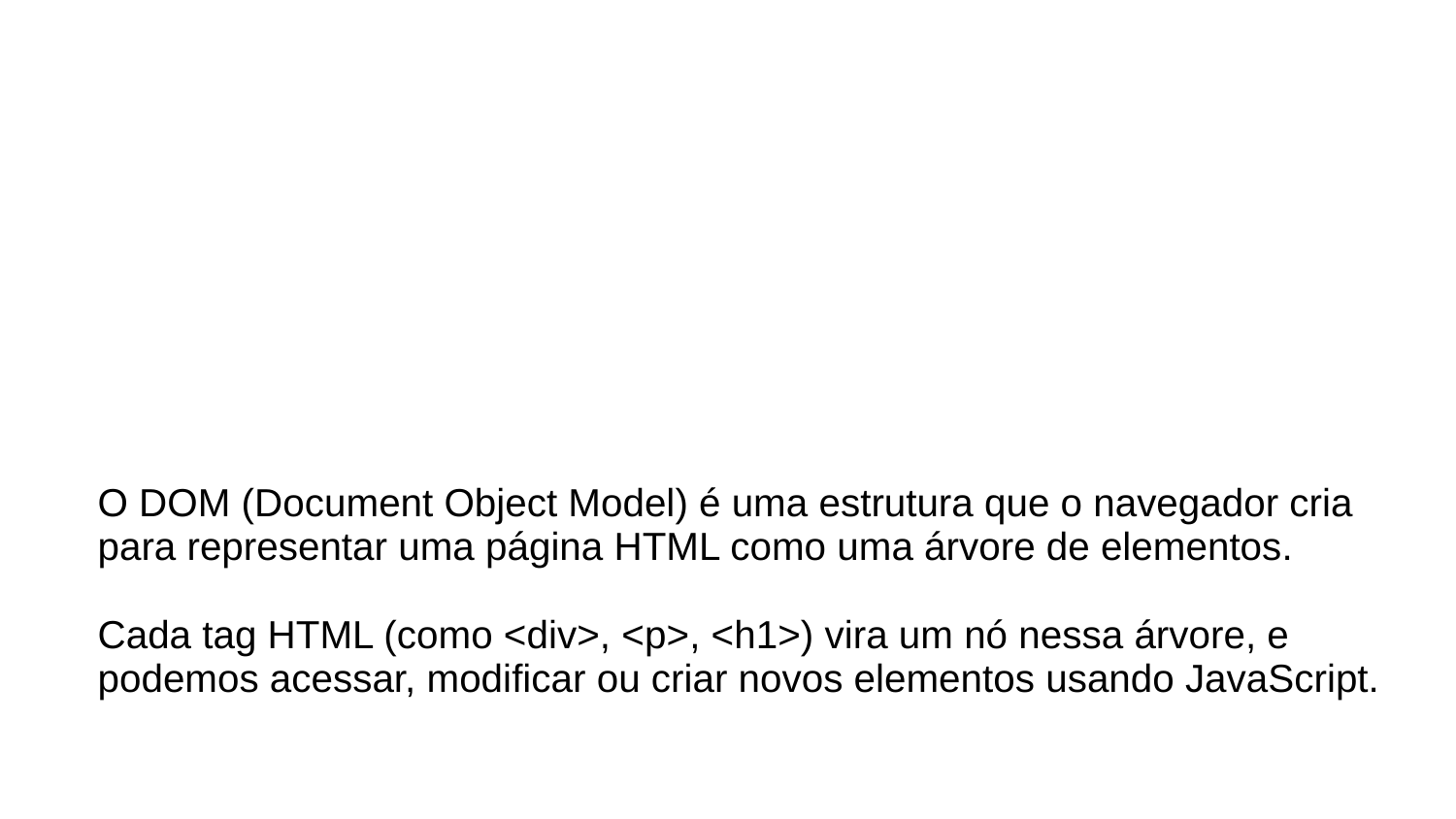

# O DOM (Document Object Model) é uma estrutura que o navegador cria para representar uma página HTML como uma árvore de elementos.

Cada tag HTML (como <div>, <p>, <h1>) vira um nó nessa árvore, e podemos acessar, modificar ou criar novos elementos usando JavaScript.